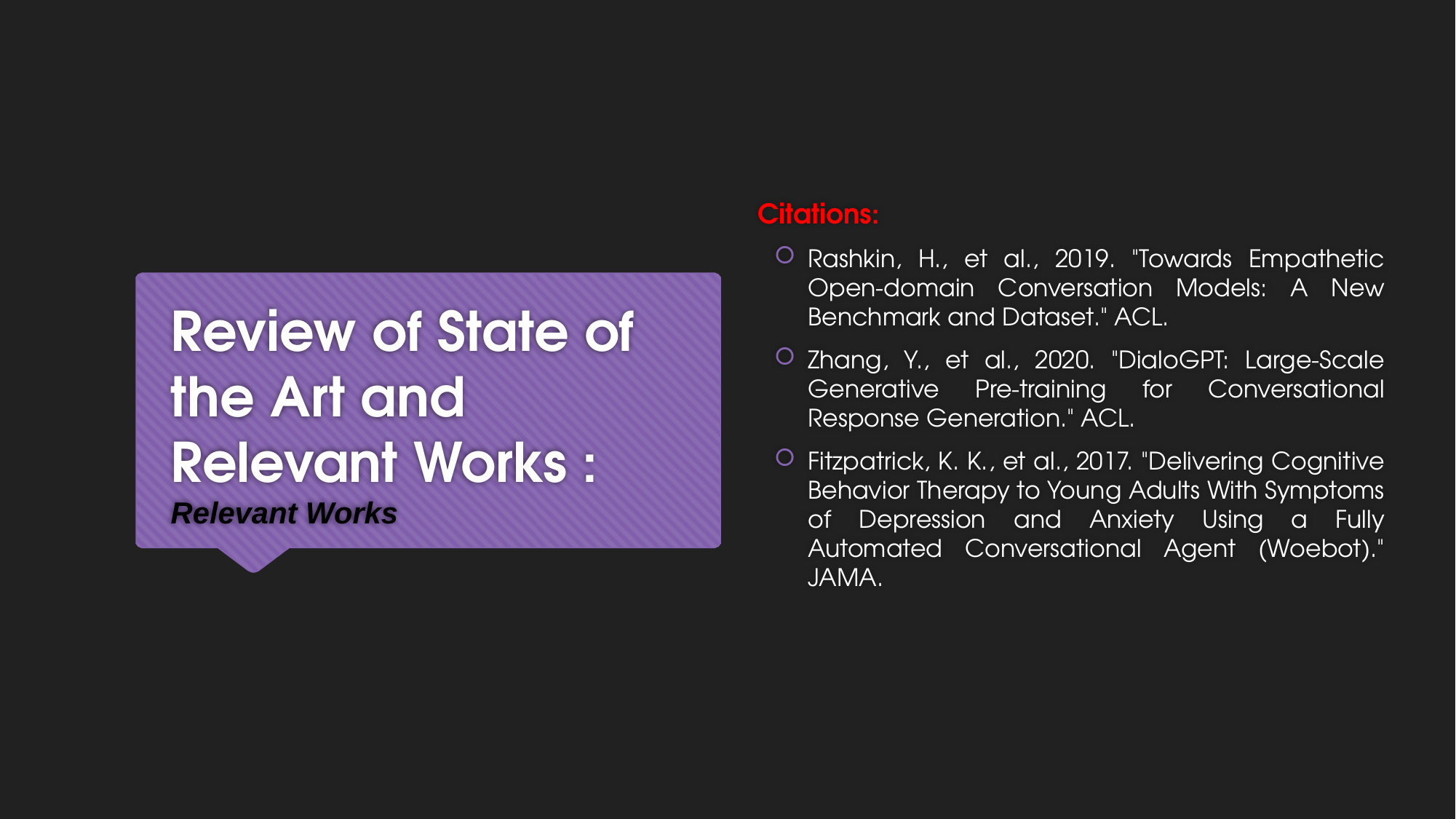

Citations:
Rashkin, H., et al., 2019. "Towards Empathetic Open-domain Conversation Models: A New Benchmark and Dataset." ACL.
Zhang, Y., et al., 2020. "DialoGPT: Large-Scale Generative Pre-training for Conversational Response Generation." ACL.
Fitzpatrick, K. K., et al., 2017. "Delivering Cognitive Behavior Therapy to Young Adults With Symptoms of Depression and Anxiety Using a Fully Automated Conversational Agent (Woebot)." JAMA.
# Review of State of the Art and Relevant Works : Relevant Works